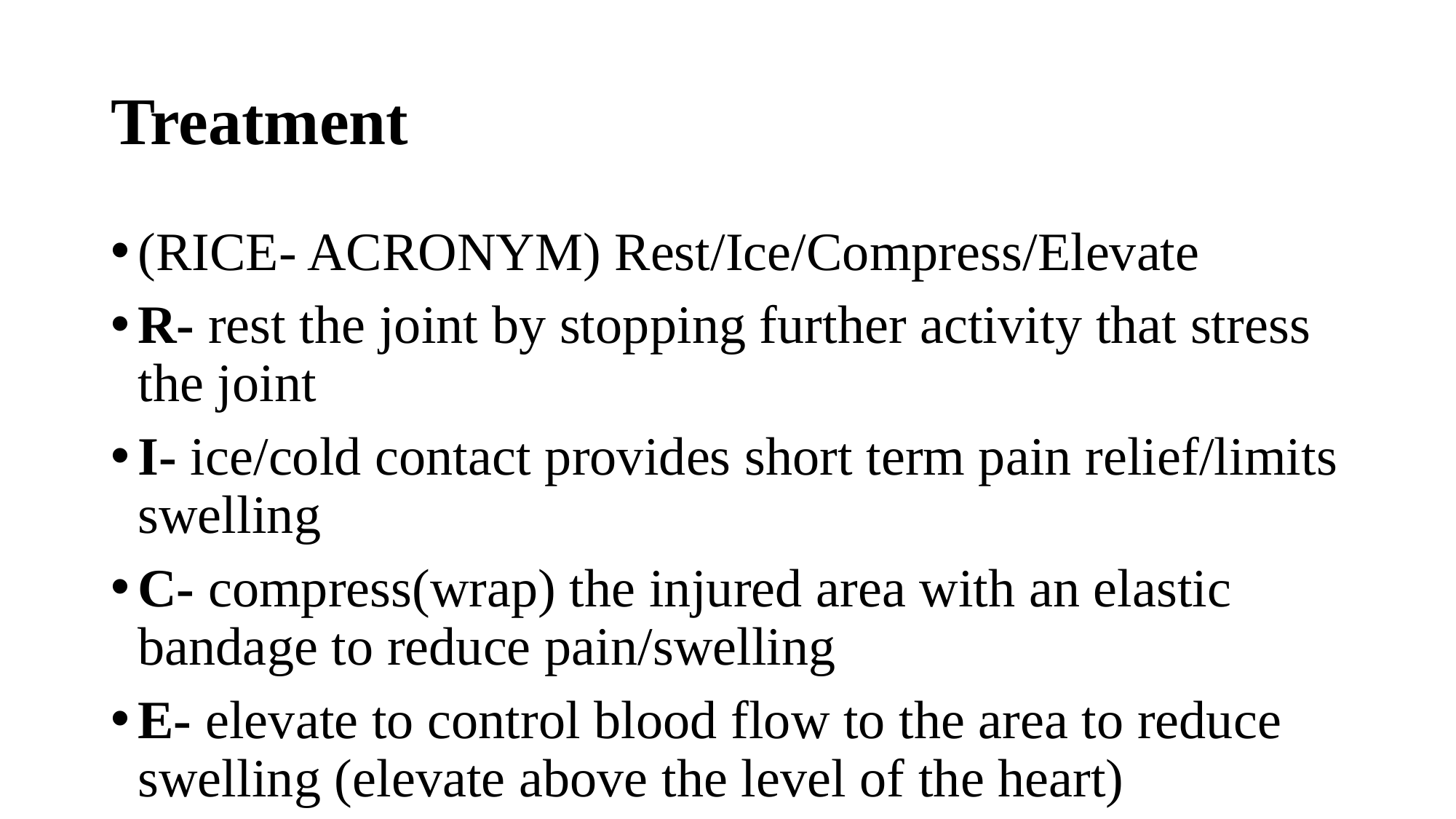

# Treatment
(RICE- ACRONYM) Rest/Ice/Compress/Elevate
R- rest the joint by stopping further activity that stress the joint
I- ice/cold contact provides short term pain relief/limits swelling
C- compress(wrap) the injured area with an elastic bandage to reduce pain/swelling
E- elevate to control blood flow to the area to reduce swelling (elevate above the level of the heart)